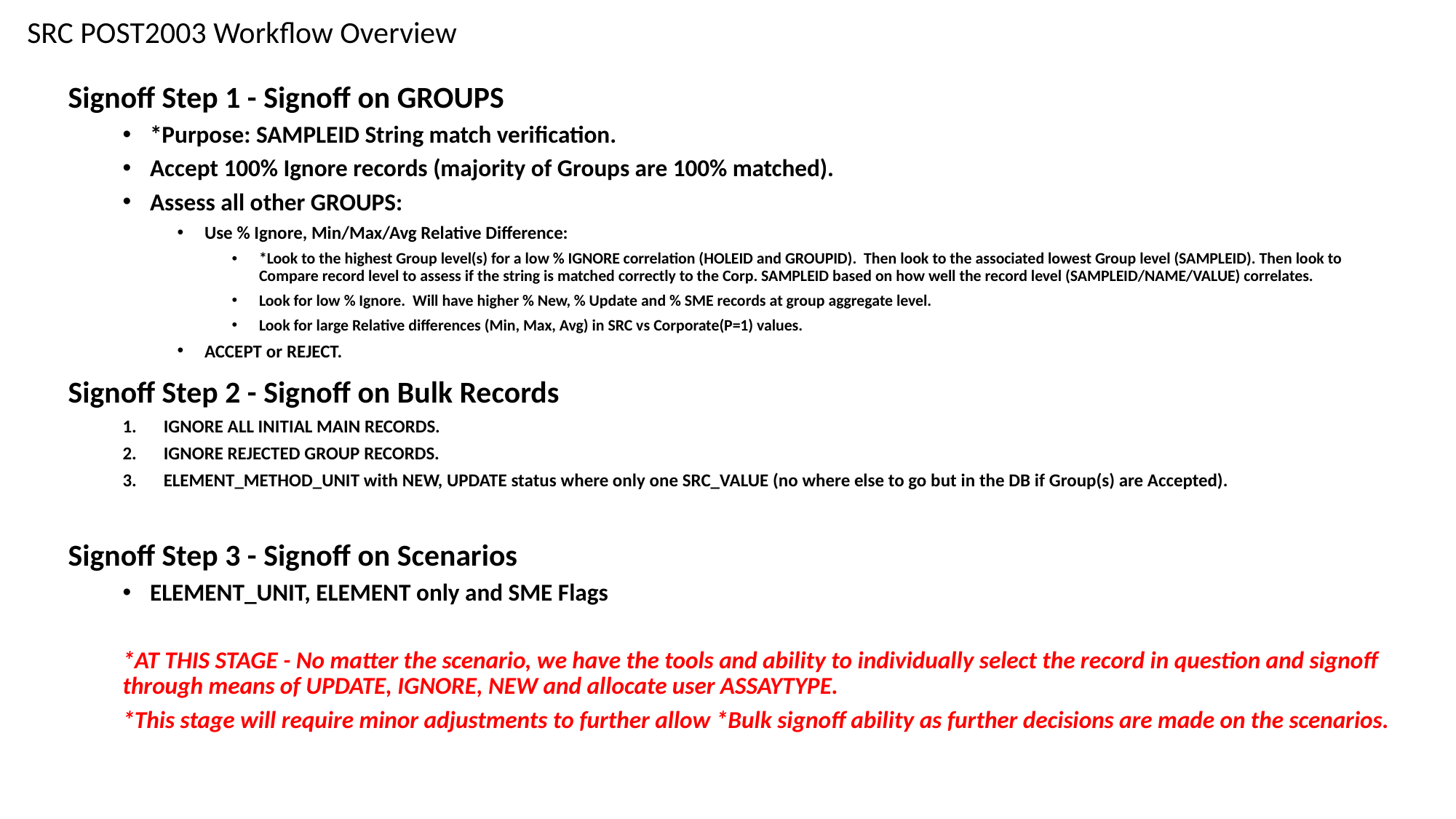

# SRC POST2003 Workflow Overview
Signoff Step 1 - Signoff on GROUPS
*Purpose: SAMPLEID String match verification.
Accept 100% Ignore records (majority of Groups are 100% matched).
Assess all other GROUPS:
Use % Ignore, Min/Max/Avg Relative Difference:
*Look to the highest Group level(s) for a low % IGNORE correlation (HOLEID and GROUPID).  Then look to the associated lowest Group level (SAMPLEID). Then look to Compare record level to assess if the string is matched correctly to the Corp. SAMPLEID based on how well the record level (SAMPLEID/NAME/VALUE) correlates.
Look for low % Ignore.  Will have higher % New, % Update and % SME records at group aggregate level.
Look for large Relative differences (Min, Max, Avg) in SRC vs Corporate(P=1) values.
ACCEPT or REJECT.
Signoff Step 2 - Signoff on Bulk Records
IGNORE ALL INITIAL MAIN RECORDS.
IGNORE REJECTED GROUP RECORDS.
ELEMENT_METHOD_UNIT with NEW, UPDATE status where only one SRC_VALUE (no where else to go but in the DB if Group(s) are Accepted).

Signoff Step 3 - Signoff on Scenarios
ELEMENT_UNIT, ELEMENT only and SME Flags

*AT THIS STAGE - No matter the scenario, we have the tools and ability to individually select the record in question and signoff through means of UPDATE, IGNORE, NEW and allocate user ASSAYTYPE.
*This stage will require minor adjustments to further allow *Bulk signoff ability as further decisions are made on the scenarios.